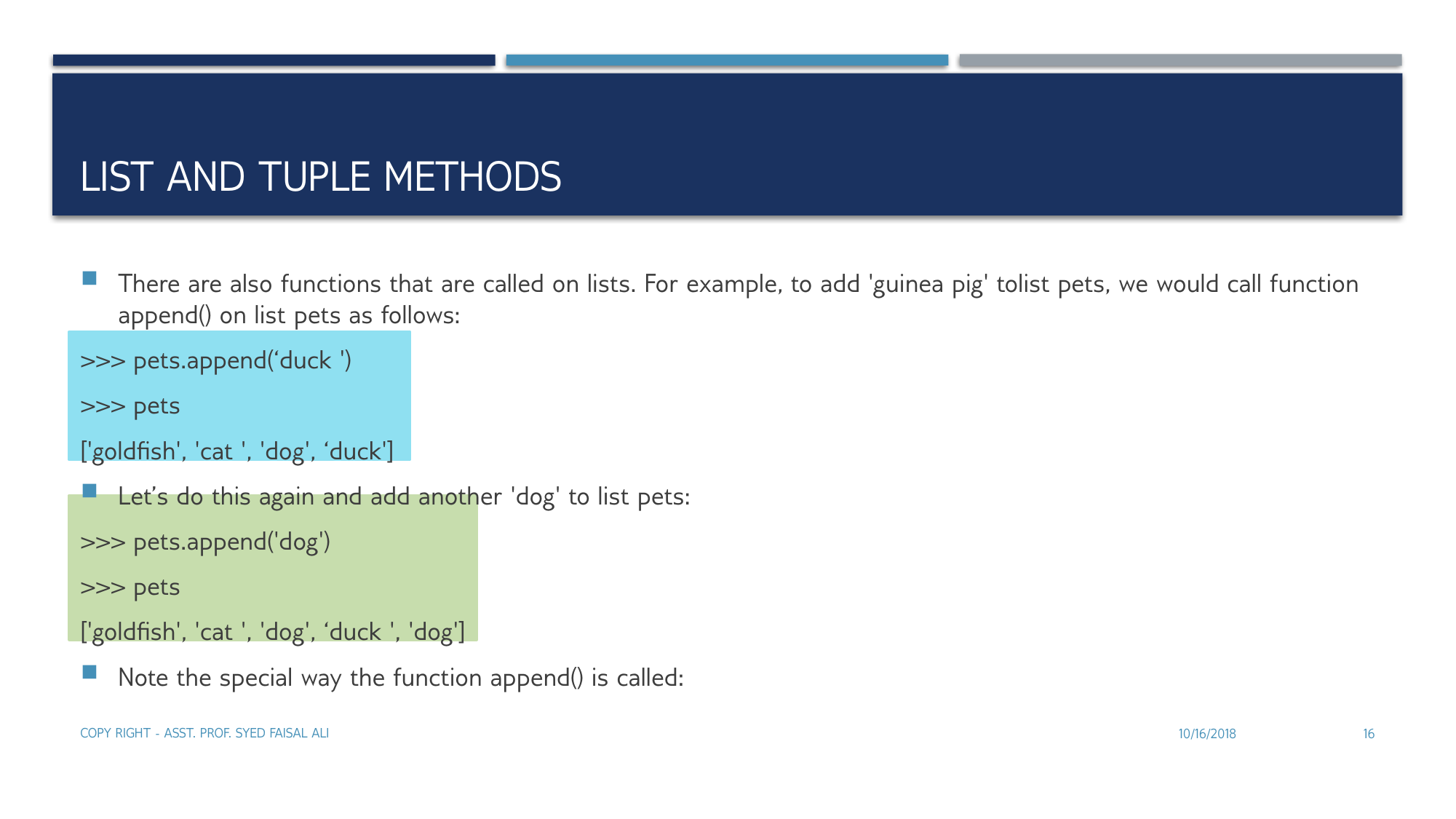

# List and tuple methods
There are also functions that are called on lists. For example, to add 'guinea pig' tolist pets, we would call function append() on list pets as follows:
>>> pets.append(‘duck ')
>>> pets
['goldfish', 'cat ', 'dog', ‘duck']
Let’s do this again and add another 'dog' to list pets:
>>> pets.append('dog')
>>> pets
['goldfish', 'cat ', 'dog', ‘duck ', 'dog']
Note the special way the function append() is called:

Copy Right - Asst. Prof. Syed Faisal Ali
10/16/2018
16